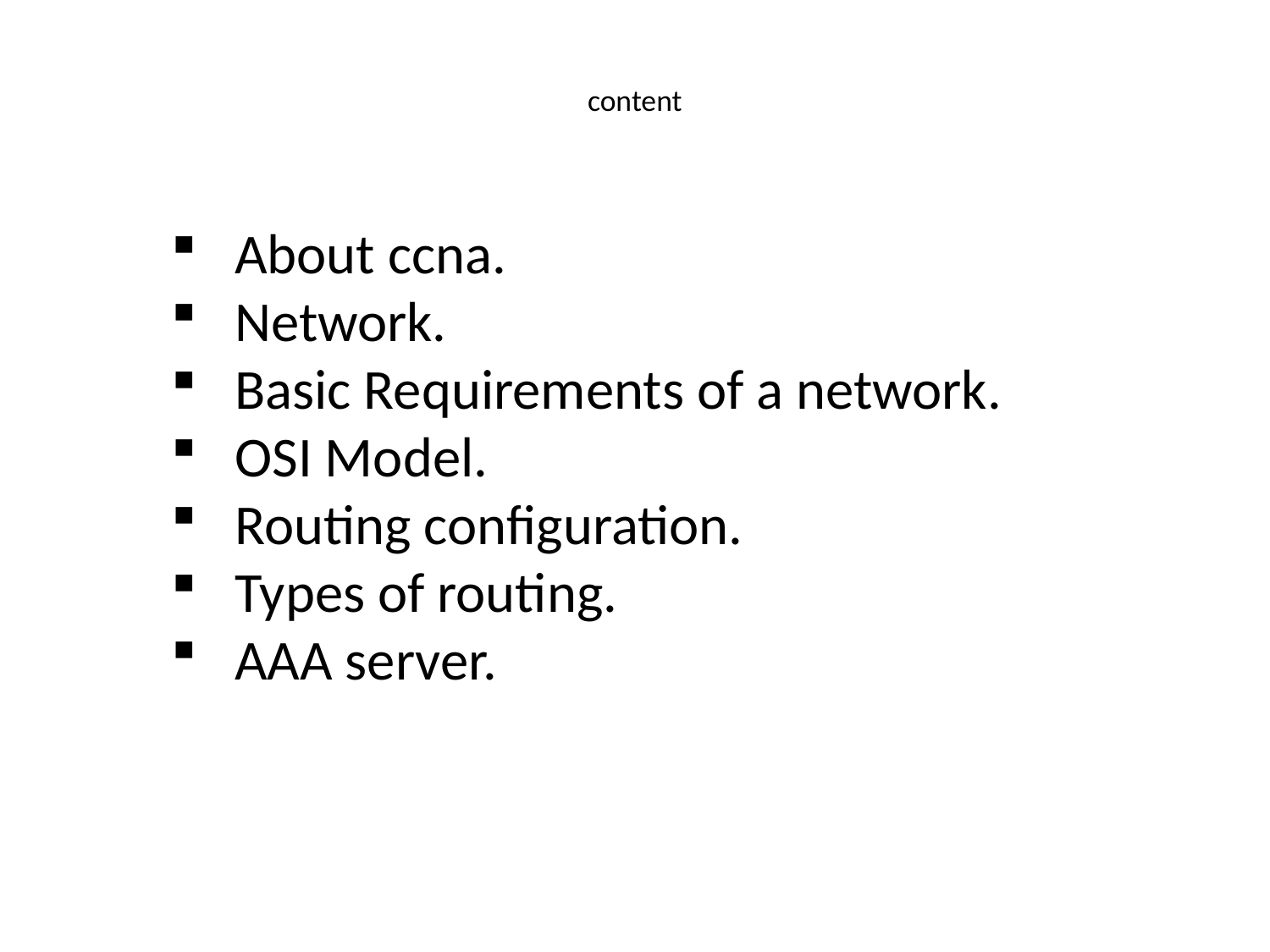

# content
About ccna.
Network.
Basic Requirements of a network.
OSI Model.
Routing configuration.
Types of routing.
AAA server.